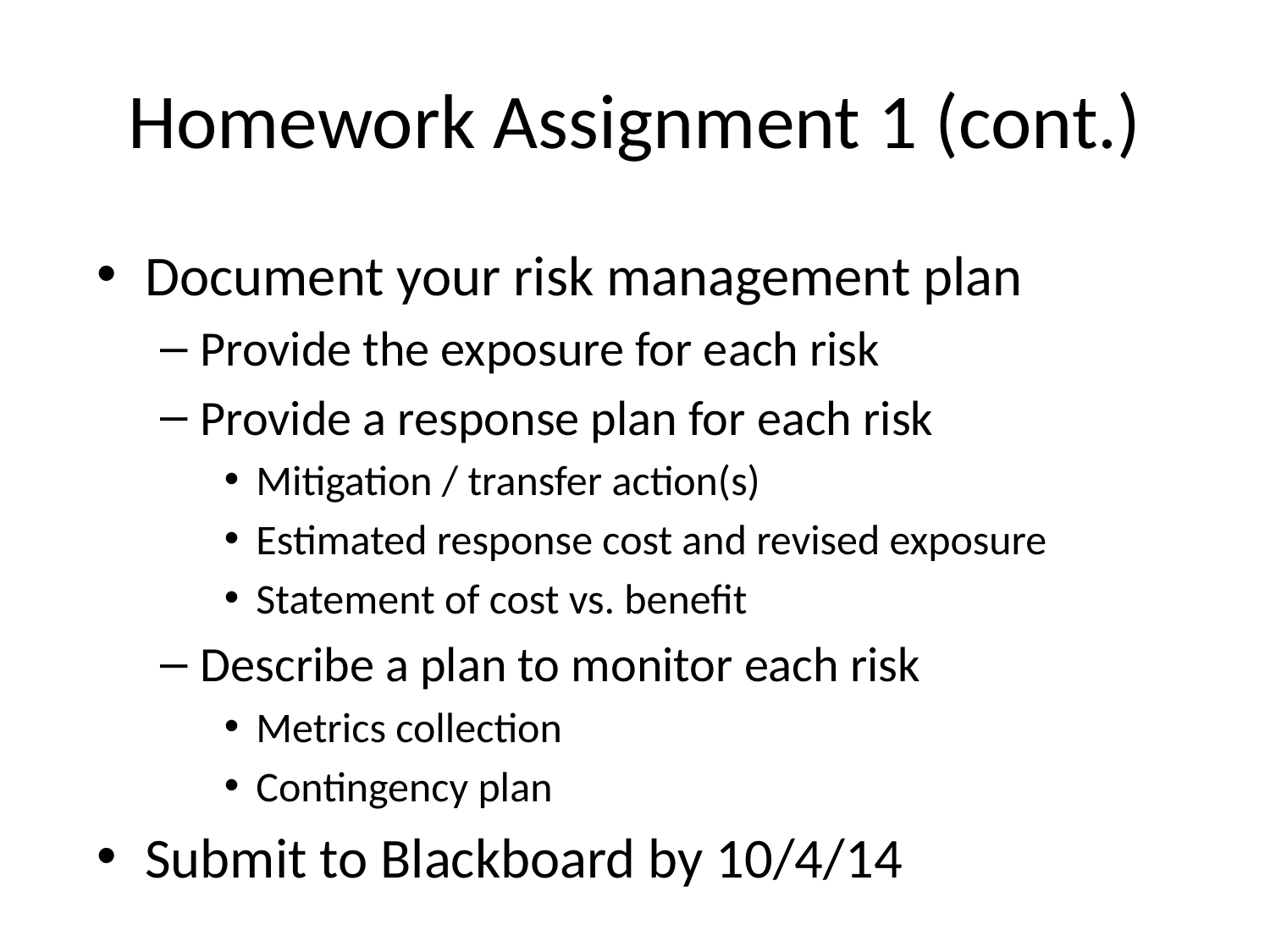

# Homework Assignment 1 (cont.)
Document your risk management plan
Provide the exposure for each risk
Provide a response plan for each risk
Mitigation / transfer action(s)
Estimated response cost and revised exposure
Statement of cost vs. benefit
Describe a plan to monitor each risk
Metrics collection
Contingency plan
Submit to Blackboard by 10/4/14